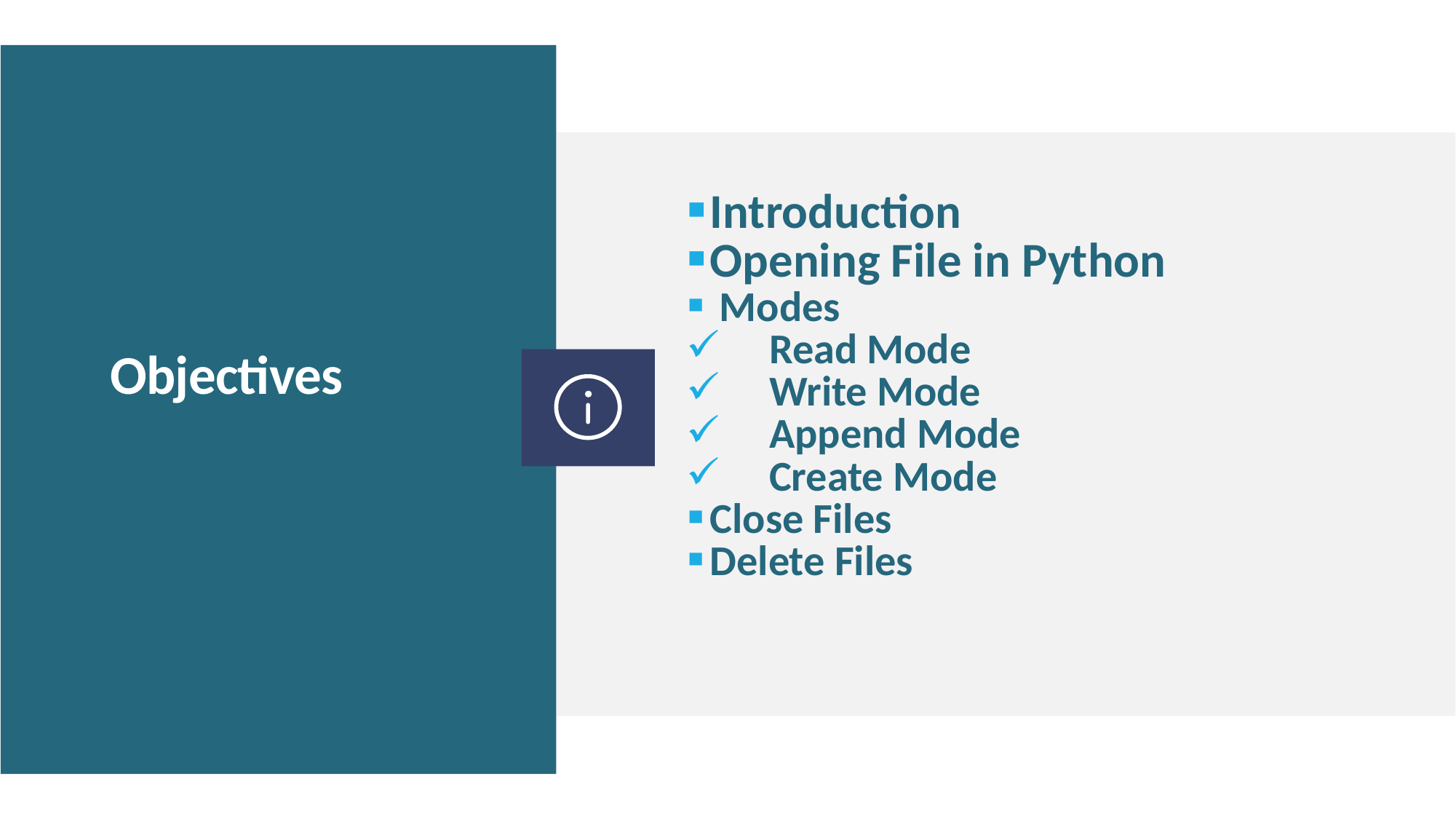

Introduction
Opening File in Python
 Modes
     Read Mode
     Write Mode
     Append Mode
     Create Mode
Close Files
Delete Files